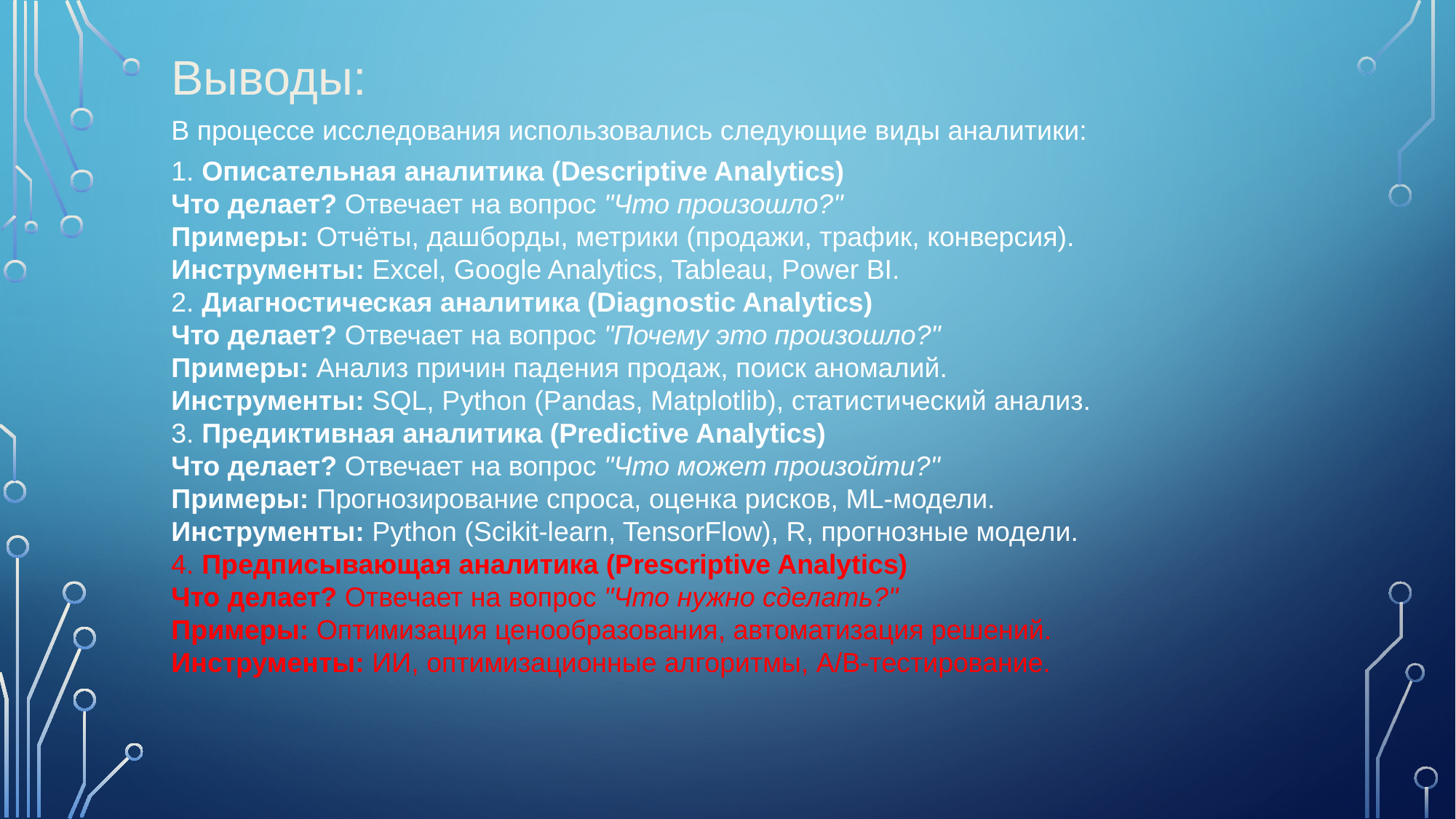

Выводы:
В процессе исследования использовались следующие виды аналитики:
1. Описательная аналитика (Descriptive Analytics)
Что делает? Отвечает на вопрос "Что произошло?"
Примеры: Отчёты, дашборды, метрики (продажи, трафик, конверсия).
Инструменты: Excel, Google Analytics, Tableau, Power BI.
2. Диагностическая аналитика (Diagnostic Analytics)
Что делает? Отвечает на вопрос "Почему это произошло?"
Примеры: Анализ причин падения продаж, поиск аномалий.
Инструменты: SQL, Python (Pandas, Matplotlib), статистический анализ.
3. Предиктивная аналитика (Predictive Analytics)
Что делает? Отвечает на вопрос "Что может произойти?"
Примеры: Прогнозирование спроса, оценка рисков, ML-модели.
Инструменты: Python (Scikit-learn, TensorFlow), R, прогнозные модели.
4. Предписывающая аналитика (Prescriptive Analytics)
Что делает? Отвечает на вопрос "Что нужно сделать?"
Примеры: Оптимизация ценообразования, автоматизация решений.
Инструменты: ИИ, оптимизационные алгоритмы, A/B-тестирование.